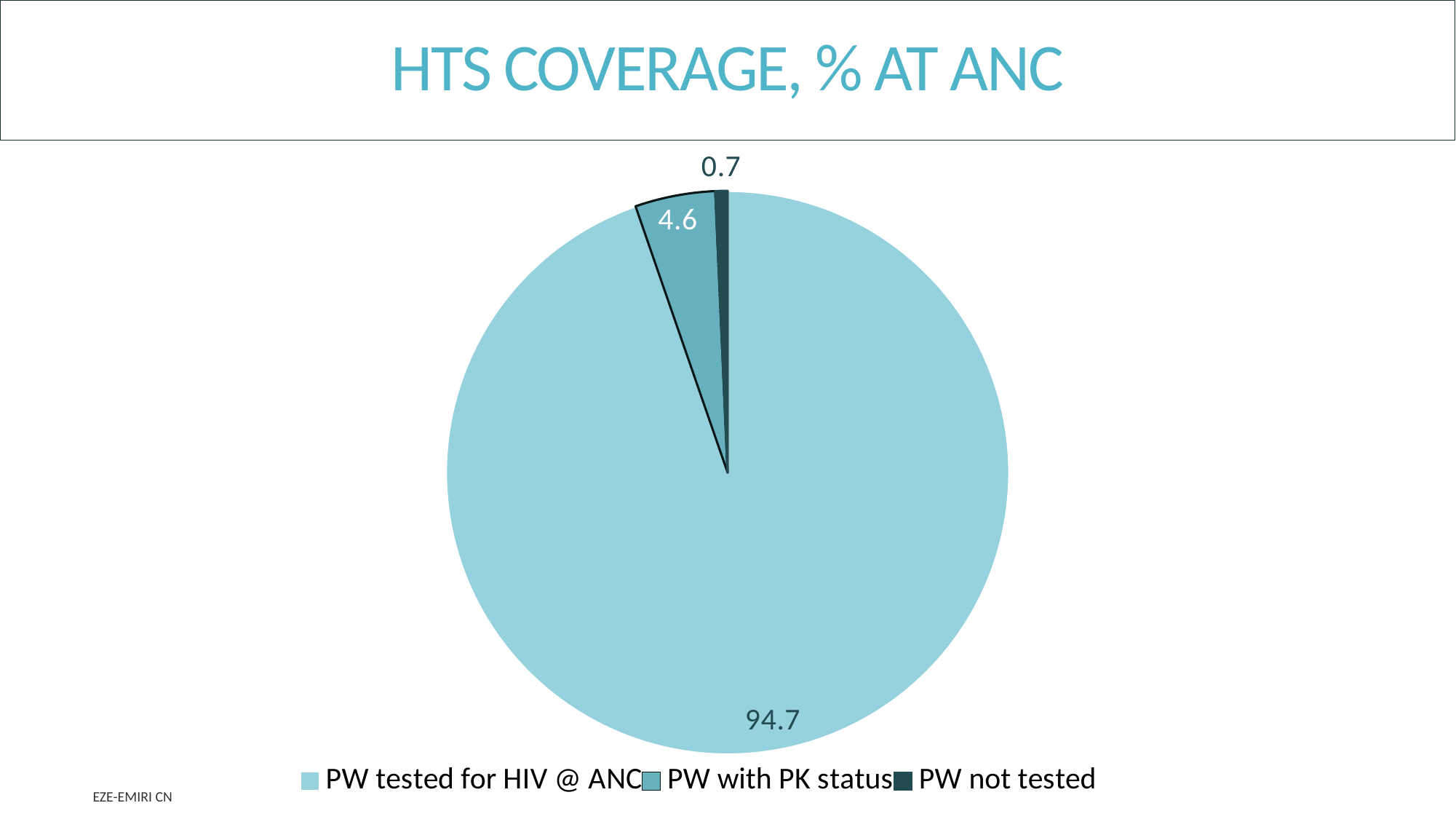

# HTS COVERAGE, % AT ANC

### Chart

| Category | % |
|---|---|
| PW tested for HIV @ ANC | 94.7 |
| PW with PK status | 4.6 |
| PW not tested | 0.7 |
EZE-EMIRI CN